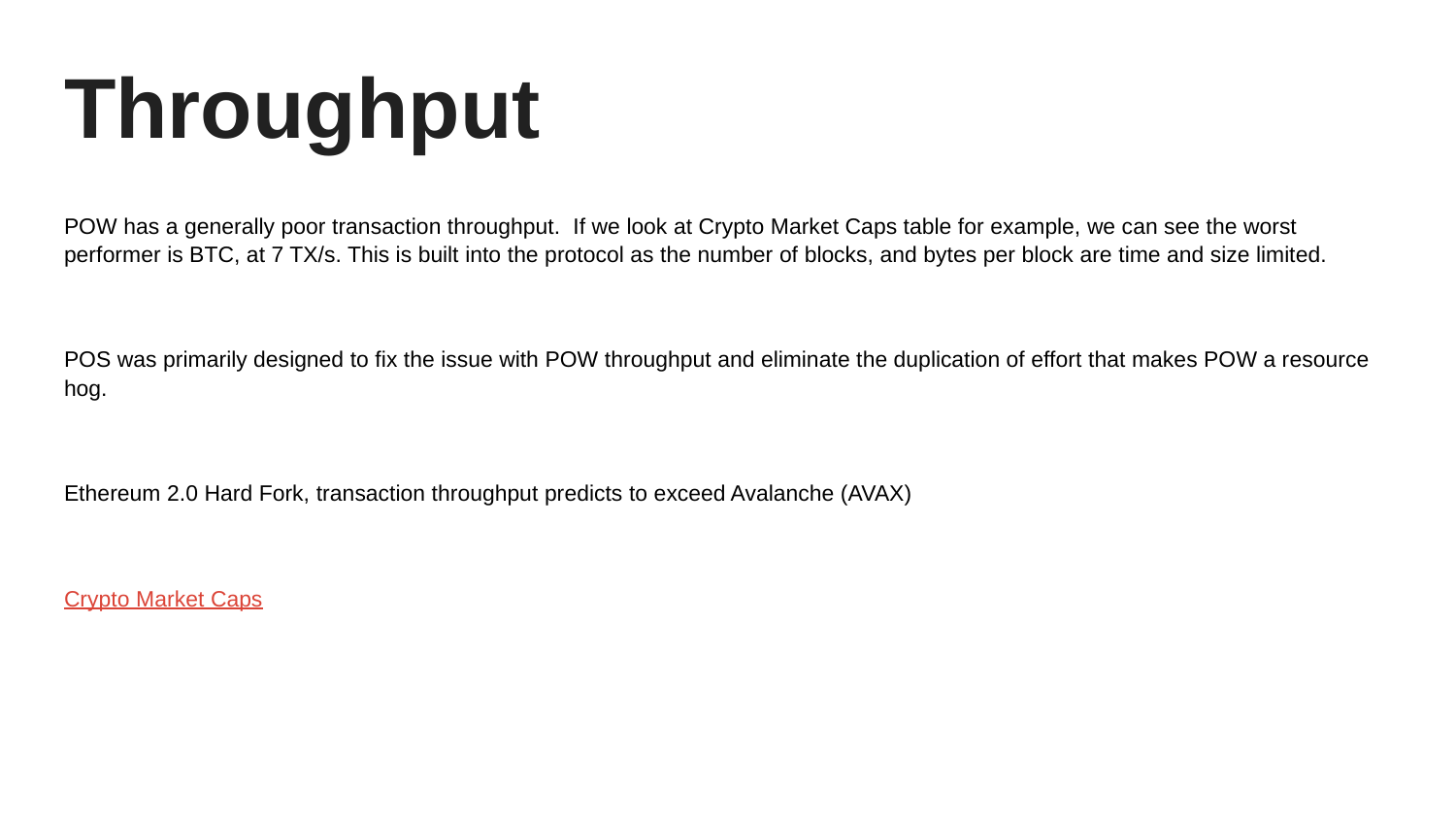

# Throughput
POW has a generally poor transaction throughput.  If we look at Crypto Market Caps table for example, we can see the worst performer is BTC, at 7 TX/s. This is built into the protocol as the number of blocks, and bytes per block are time and size limited.

POS was primarily designed to fix the issue with POW throughput and eliminate the duplication of effort that makes POW a resource hog.

Ethereum 2.0 Hard Fork, transaction throughput predicts to exceed Avalanche (AVAX)

Crypto Market Caps